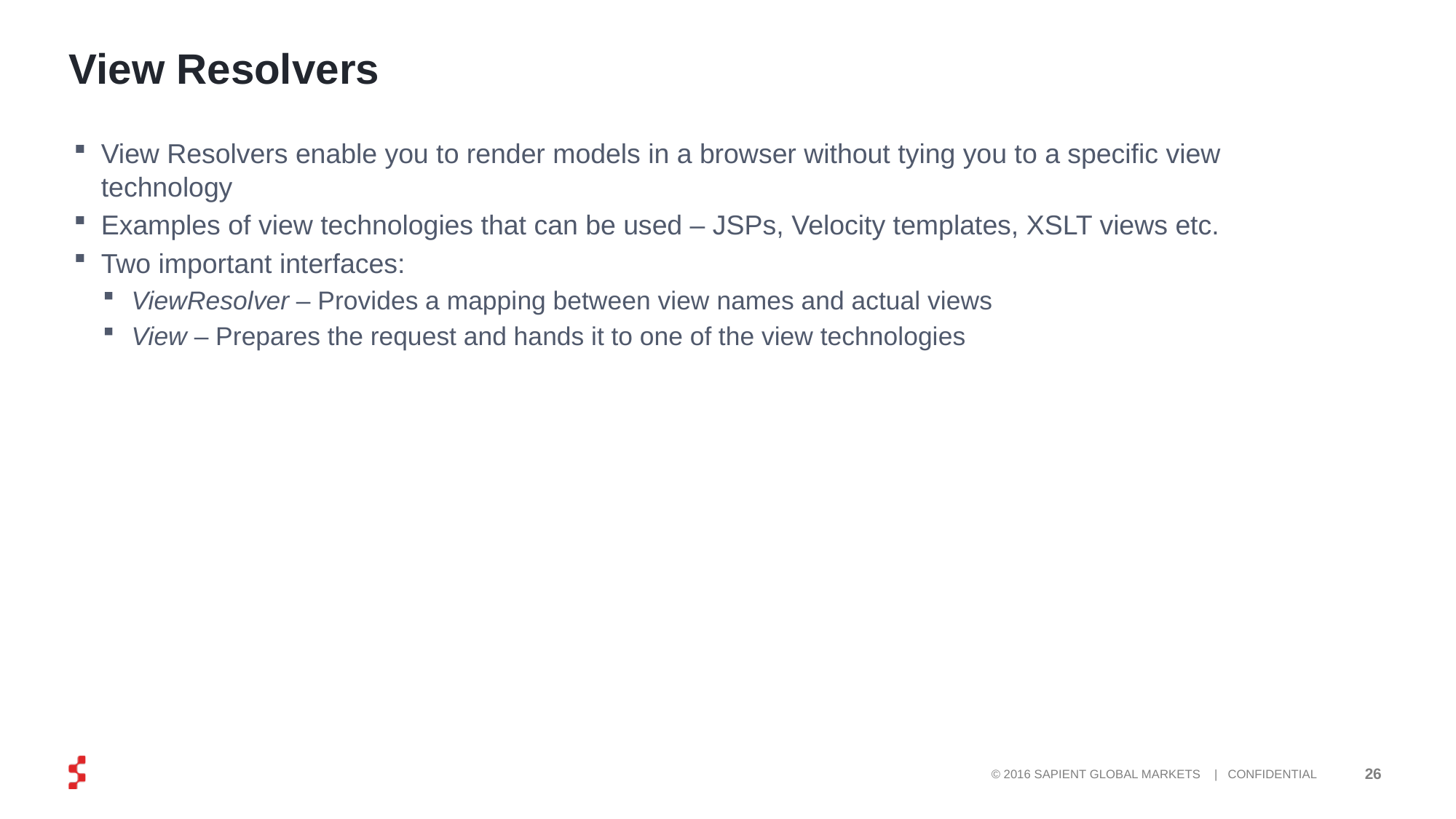

View Resolvers
View Resolvers enable you to render models in a browser without tying you to a specific view technology
Examples of view technologies that can be used – JSPs, Velocity templates, XSLT views etc.
Two important interfaces:
ViewResolver – Provides a mapping between view names and actual views
View – Prepares the request and hands it to one of the view technologies